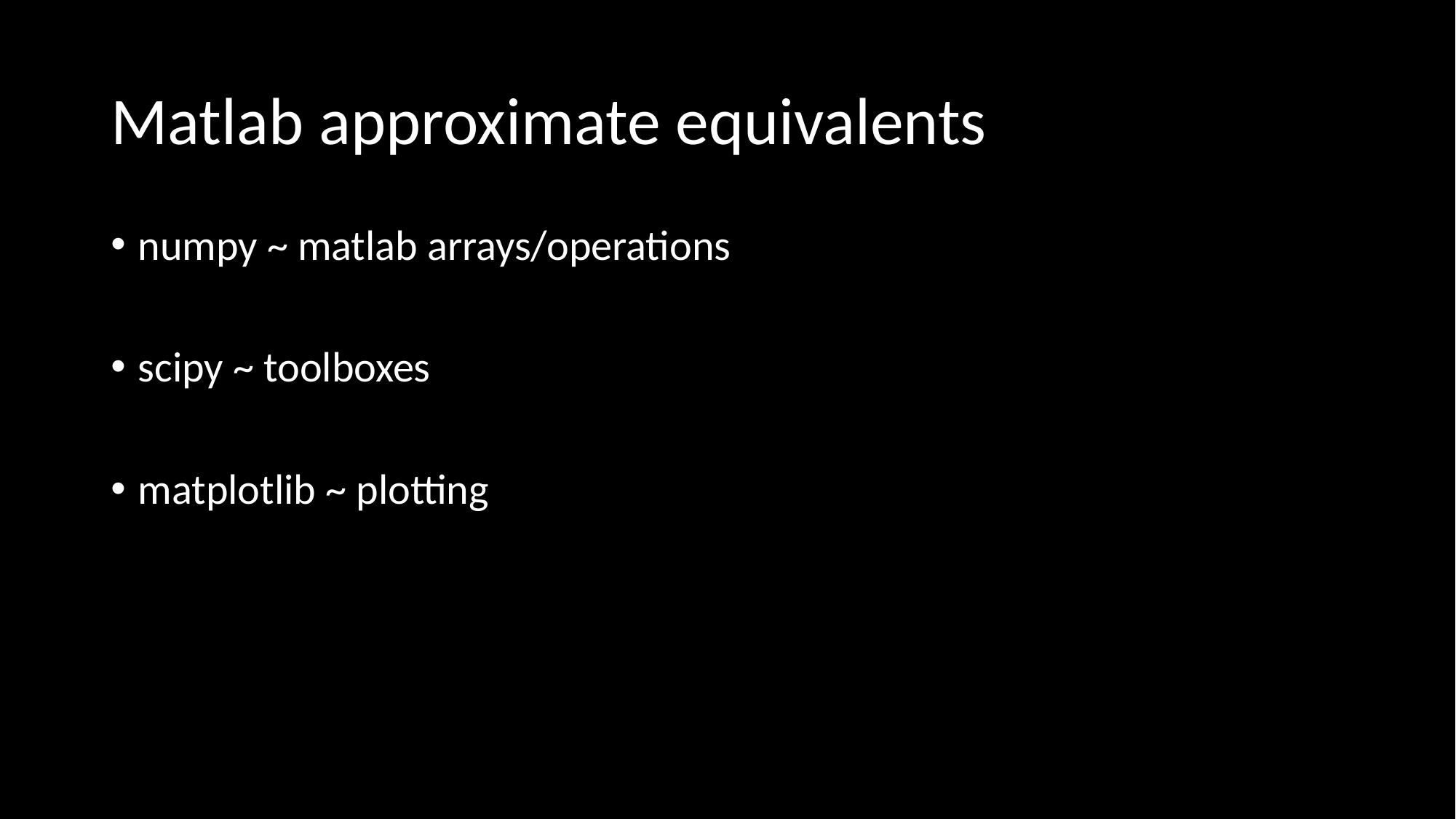

# Matlab approximate equivalents
numpy ~ matlab arrays/operations

scipy ~ toolboxes

matplotlib ~ plotting